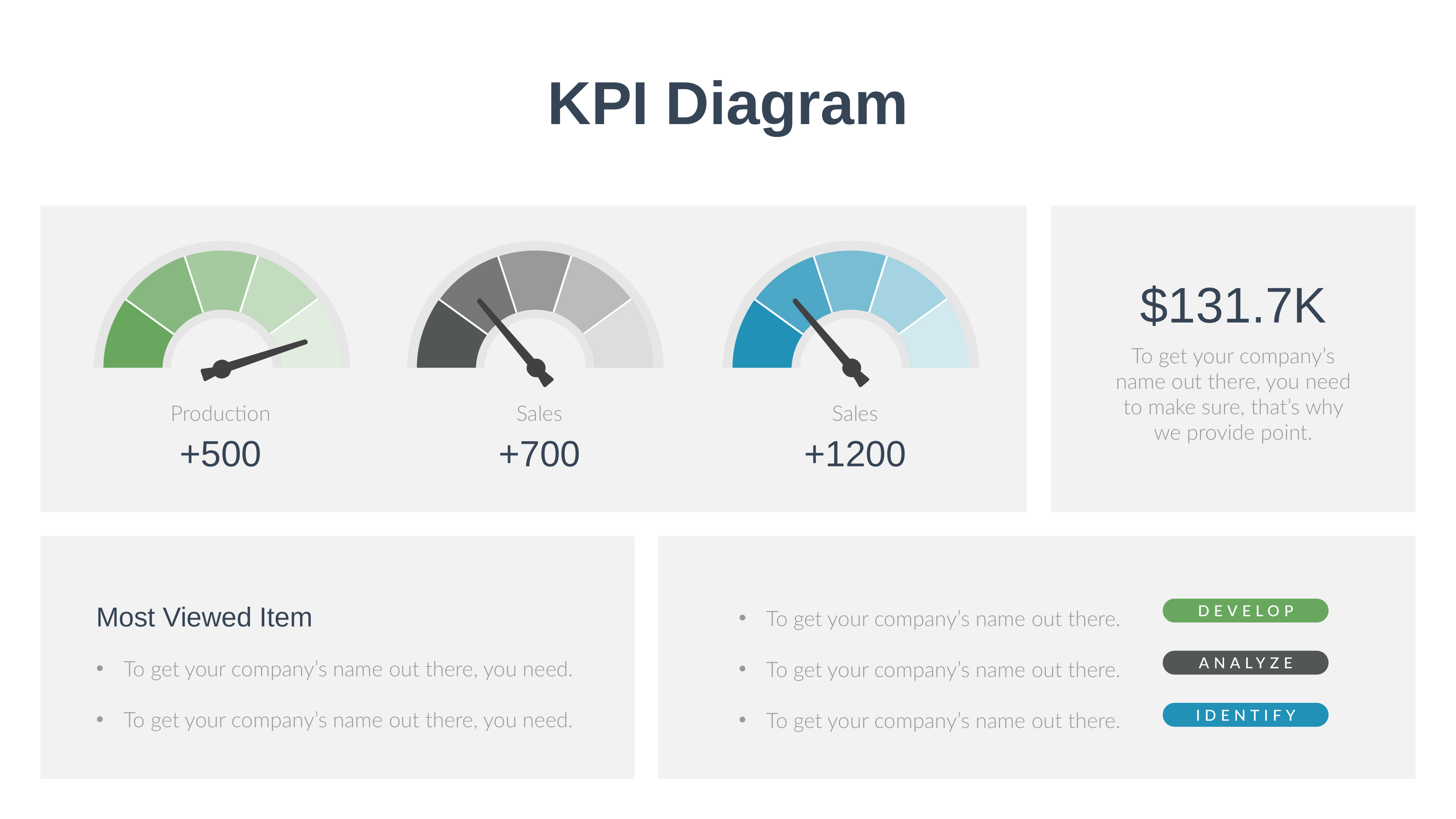

KPI Diagram

Production
+500

Sales
+700

$131.7K
To get your company’s name out there, you need to make sure, that’s why we provide point.

Sales
+1200

To get your company’s name out there.
To get your company’s name out there.
To get your company’s name out there.
Most Viewed Item
To get your company’s name out there, you need.

To get your company’s name out there, you need.

DEVELOP

ANALYZE

IDENTIFY